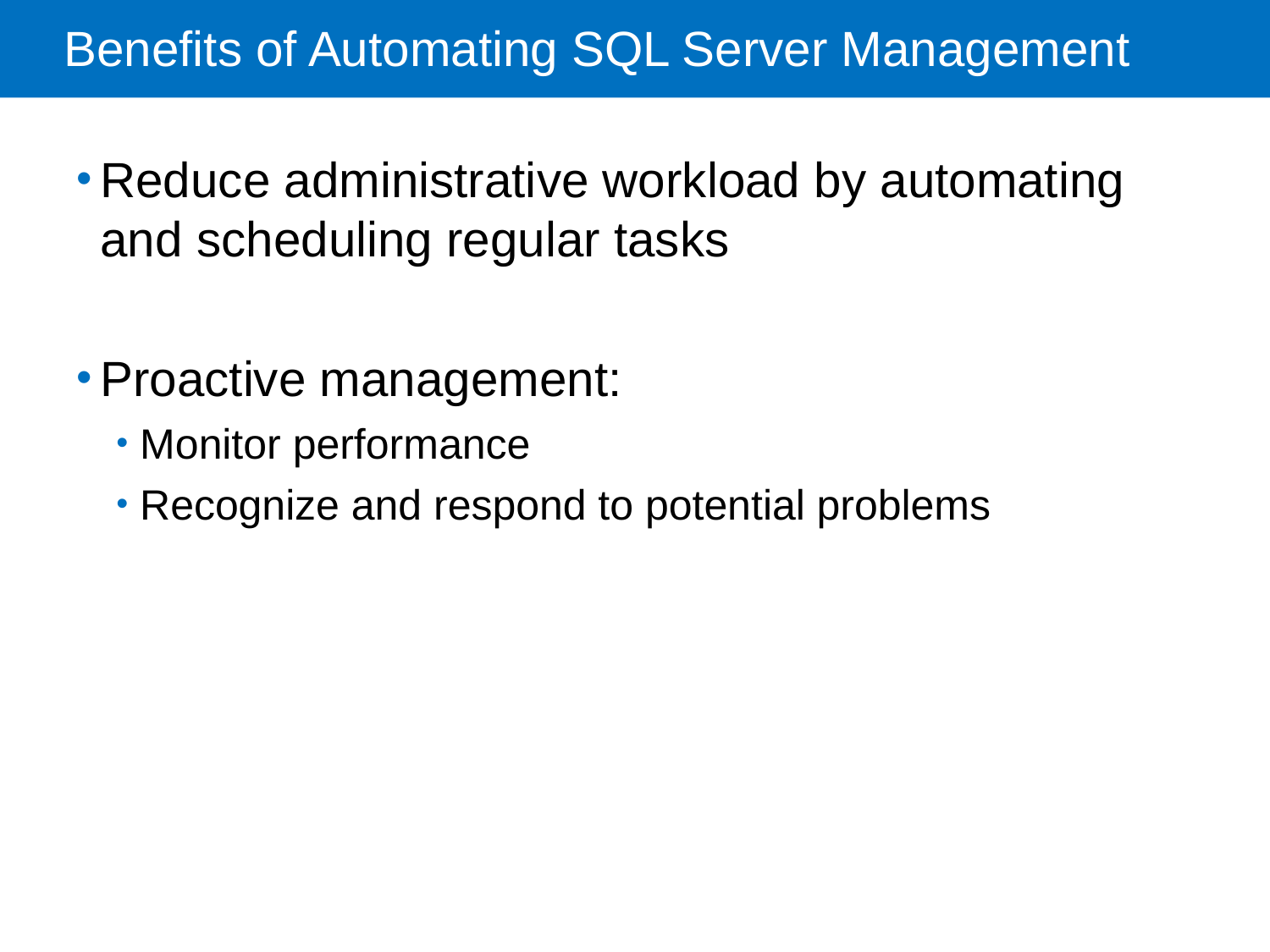

# Benefits of Automating SQL Server Management
Reduce administrative workload by automating and scheduling regular tasks

Proactive management:
Monitor performance
Recognize and respond to potential problems